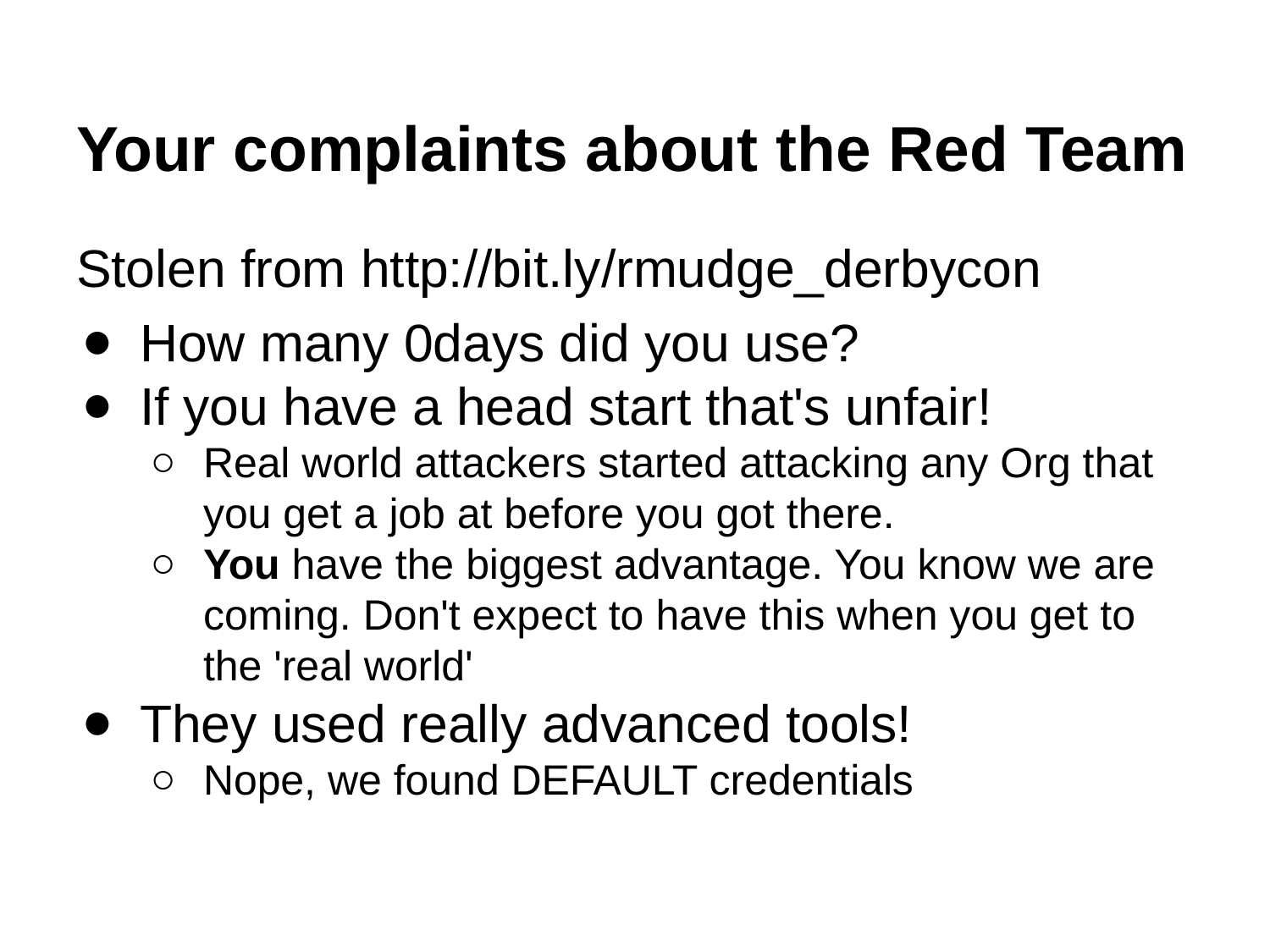

# Your complaints about the Red Team
Stolen from http://bit.ly/rmudge_derbycon
How many 0days did you use?
If you have a head start that's unfair!
Real world attackers started attacking any Org that you get a job at before you got there.
You have the biggest advantage. You know we are coming. Don't expect to have this when you get to the 'real world'
They used really advanced tools!
Nope, we found DEFAULT credentials